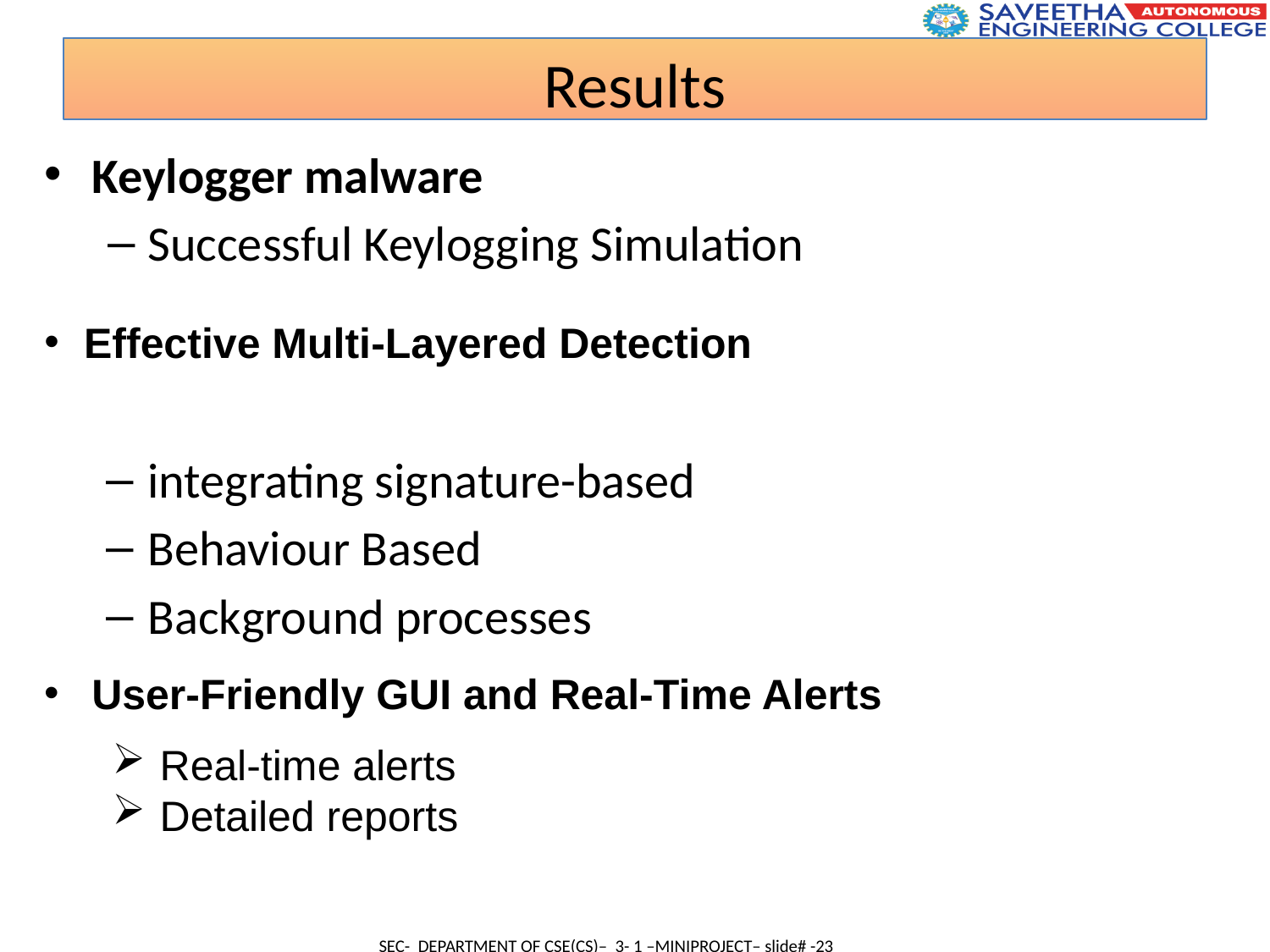

Results
Keylogger malware
Successful Keylogging Simulation

integrating signature-based
Behaviour Based
Background processes
Effective Multi-Layered Detection
User-Friendly GUI and Real-Time Alerts
Real-time alerts
Detailed reports